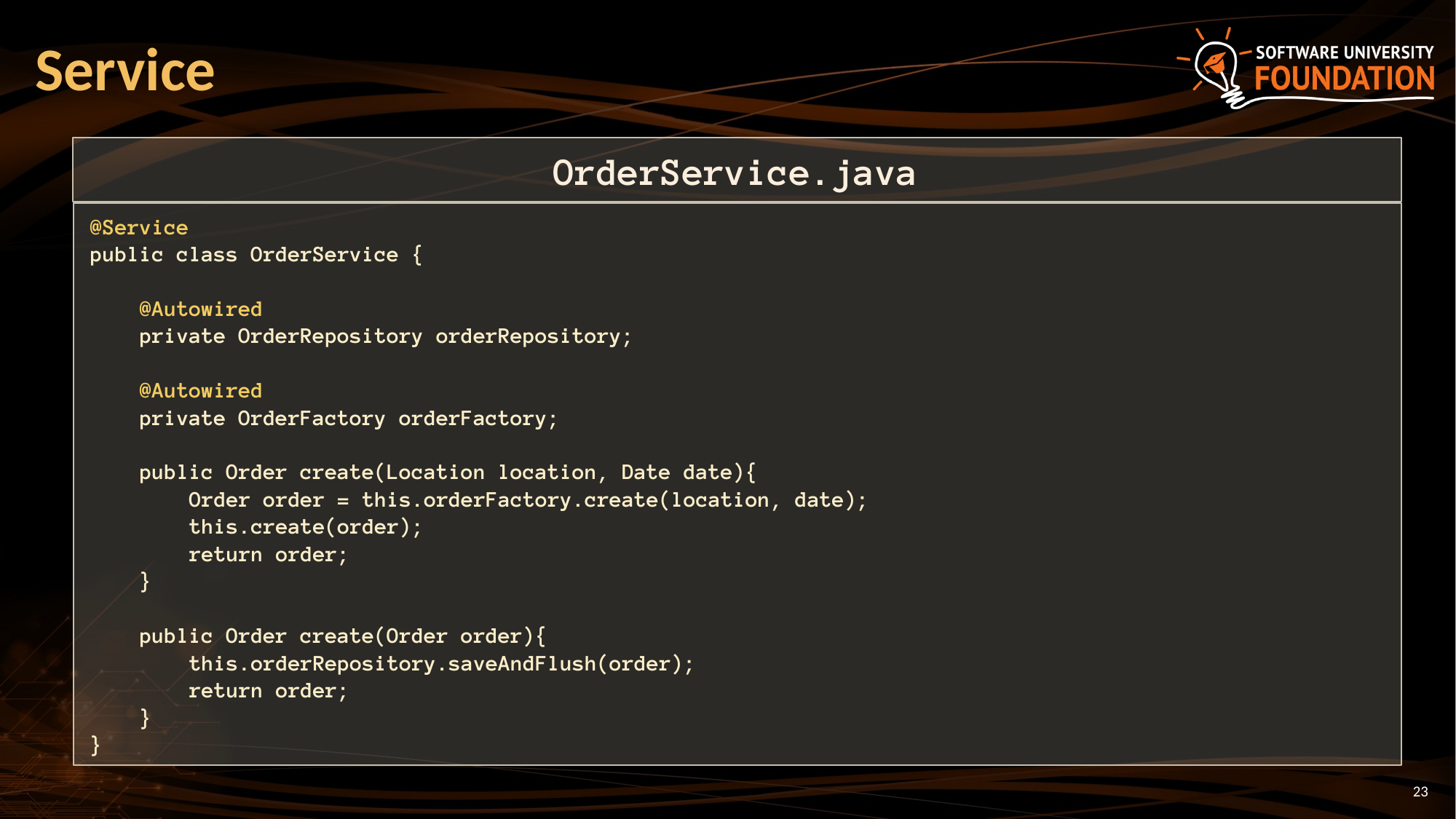

# Service
OrderService.java
@Service
public class OrderService {

    @Autowired
    private OrderRepository orderRepository;

    @Autowired
    private OrderFactory orderFactory;

    public Order create(Location location, Date date){
        Order order = this.orderFactory.create(location, date);
        this.create(order);
        return order;
    }

    public Order create(Order order){
        this.orderRepository.saveAndFlush(order);
        return order;
    }
}
23